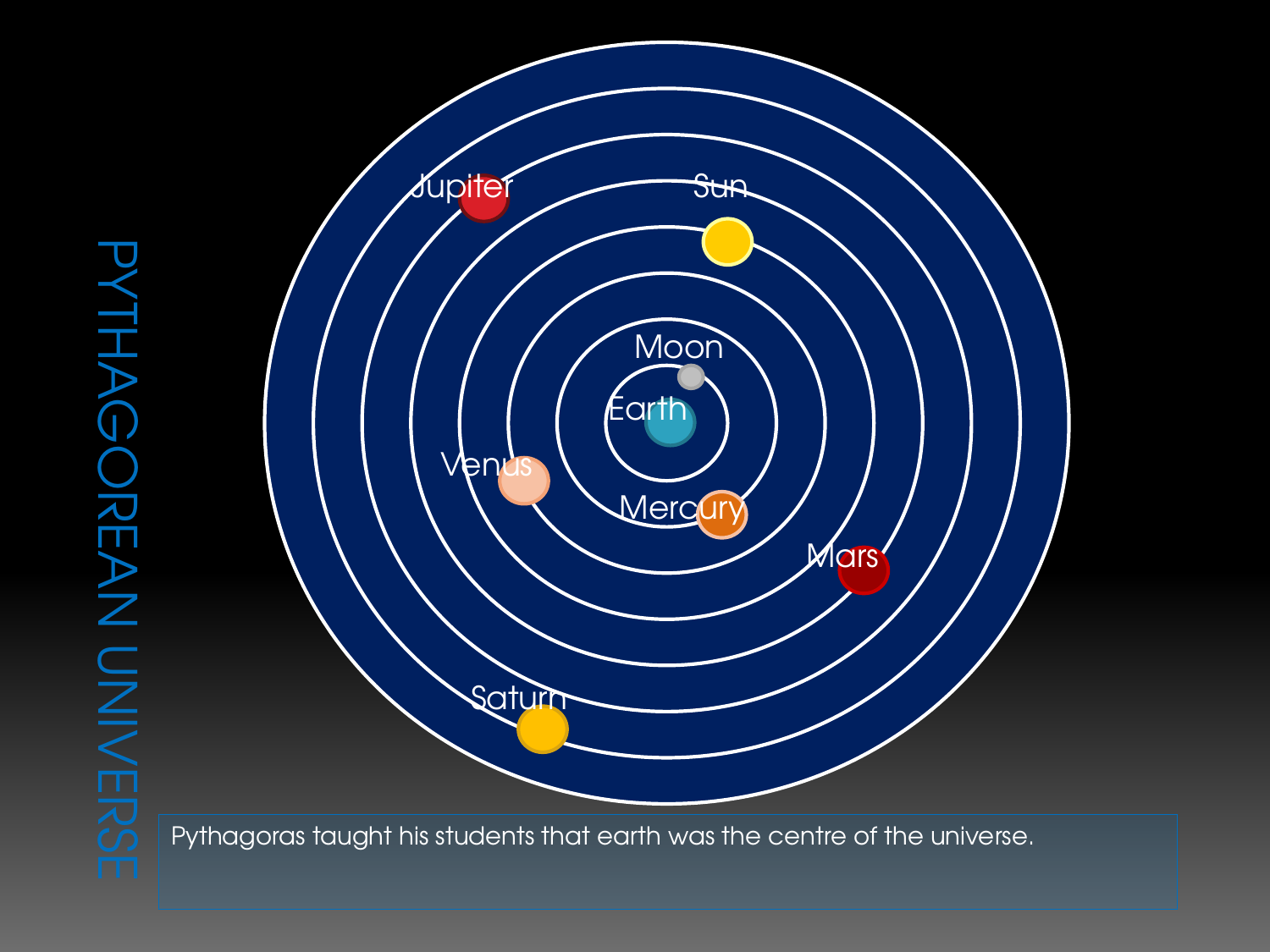

# Pythagorean universe

Jupiter
Sun
Moon
Earth
Venus
Mercury
Mars
Saturn
Pythagoras taught his students that earth was the centre of the universe.